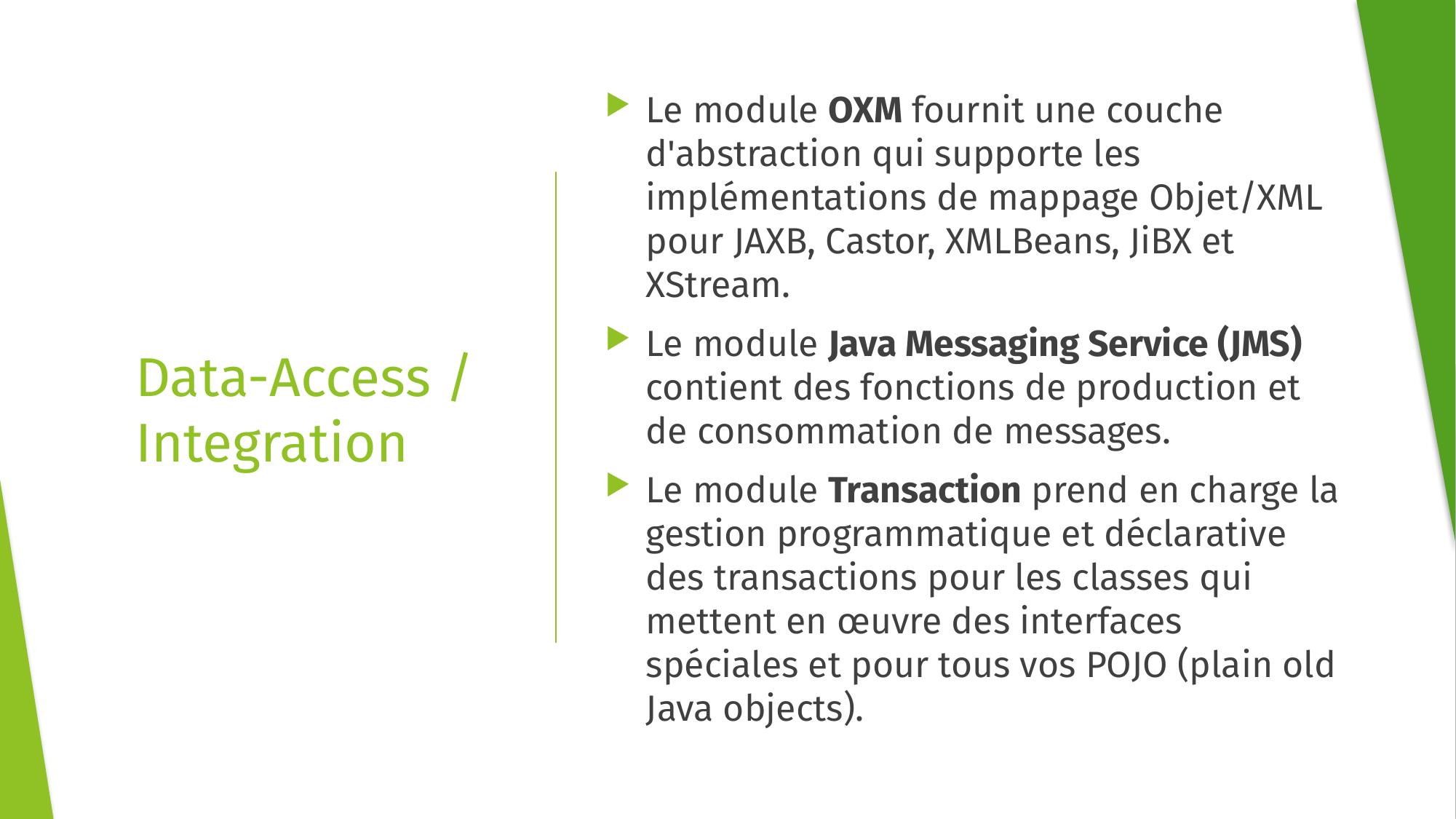

Le module OXM fournit une couche d'abstraction qui supporte les implémentations de mappage Objet/XML pour JAXB, Castor, XMLBeans, JiBX et XStream.
Le module Java Messaging Service (JMS) contient des fonctions de production et de consommation de messages.
Le module Transaction prend en charge la gestion programmatique et déclarative des transactions pour les classes qui mettent en œuvre des interfaces spéciales et pour tous vos POJO (plain old Java objects).
# Data-Access / Integration